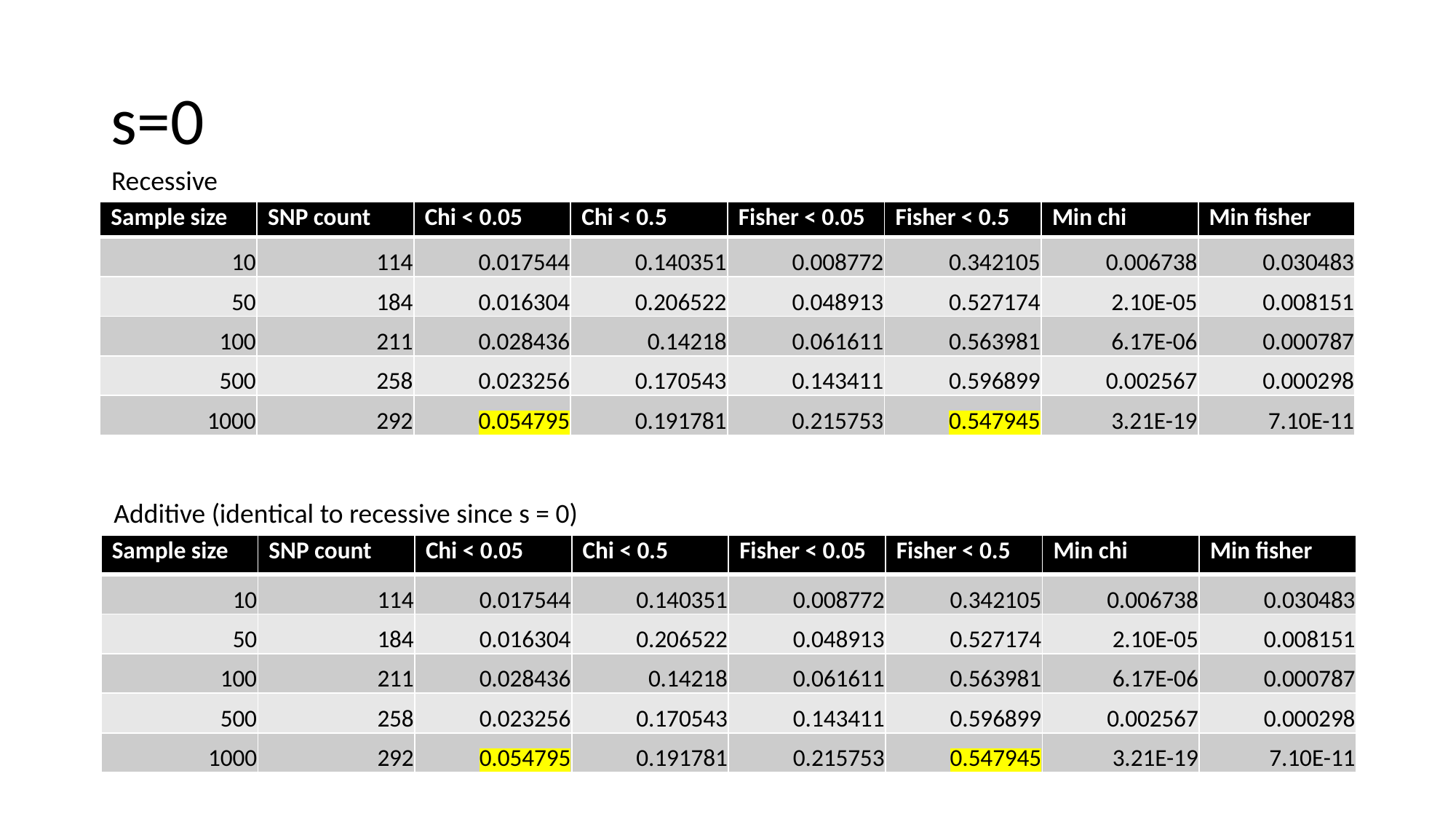

# s=0
Recessive
| Sample size | SNP count | Chi < 0.05 | Chi < 0.5 | Fisher < 0.05 | Fisher < 0.5 | Min chi | Min fisher |
| --- | --- | --- | --- | --- | --- | --- | --- |
| 10 | 114 | 0.017544 | 0.140351 | 0.008772 | 0.342105 | 0.006738 | 0.030483 |
| 50 | 184 | 0.016304 | 0.206522 | 0.048913 | 0.527174 | 2.10E-05 | 0.008151 |
| 100 | 211 | 0.028436 | 0.14218 | 0.061611 | 0.563981 | 6.17E-06 | 0.000787 |
| 500 | 258 | 0.023256 | 0.170543 | 0.143411 | 0.596899 | 0.002567 | 0.000298 |
| 1000 | 292 | 0.054795 | 0.191781 | 0.215753 | 0.547945 | 3.21E-19 | 7.10E-11 |
Additive (identical to recessive since s = 0)
| Sample size | SNP count | Chi < 0.05 | Chi < 0.5 | Fisher < 0.05 | Fisher < 0.5 | Min chi | Min fisher |
| --- | --- | --- | --- | --- | --- | --- | --- |
| 10 | 114 | 0.017544 | 0.140351 | 0.008772 | 0.342105 | 0.006738 | 0.030483 |
| 50 | 184 | 0.016304 | 0.206522 | 0.048913 | 0.527174 | 2.10E-05 | 0.008151 |
| 100 | 211 | 0.028436 | 0.14218 | 0.061611 | 0.563981 | 6.17E-06 | 0.000787 |
| 500 | 258 | 0.023256 | 0.170543 | 0.143411 | 0.596899 | 0.002567 | 0.000298 |
| 1000 | 292 | 0.054795 | 0.191781 | 0.215753 | 0.547945 | 3.21E-19 | 7.10E-11 |